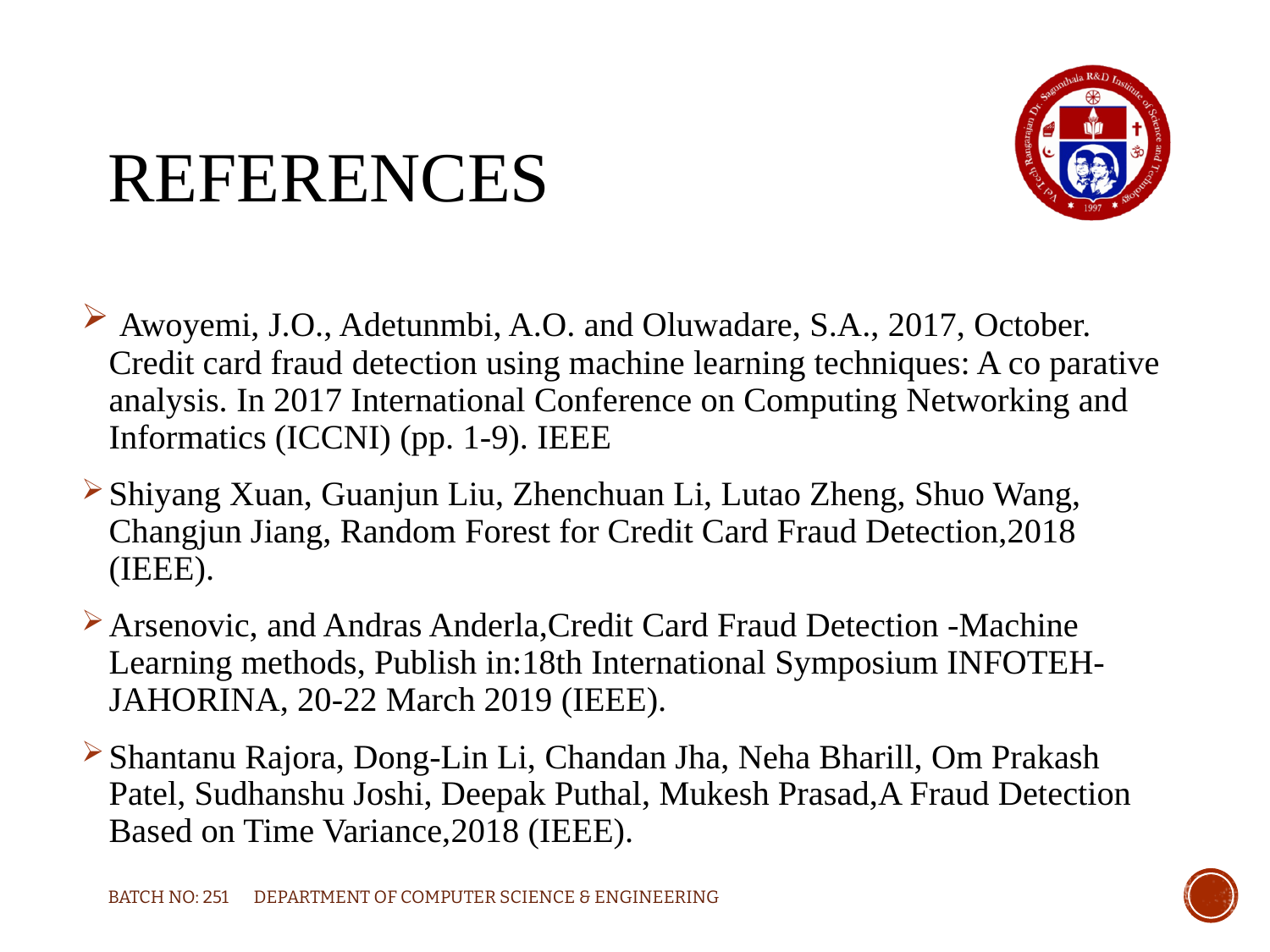

# REFERENCES
 Awoyemi, J.O., Adetunmbi, A.O. and Oluwadare, S.A., 2017, October. Credit card fraud detection using machine learning techniques: A co parative analysis. In 2017 International Conference on Computing Networking and Informatics (ICCNI) (pp. 1-9). IEEE
Shiyang Xuan, Guanjun Liu, Zhenchuan Li, Lutao Zheng, Shuo Wang, Changjun Jiang, Random Forest for Credit Card Fraud Detection,2018 (IEEE).
Arsenovic, and Andras Anderla,Credit Card Fraud Detection -Machine Learning methods, Publish in:18th International Symposium INFOTEH-JAHORINA, 20-22 March 2019 (IEEE).
Shantanu Rajora, Dong-Lin Li, Chandan Jha, Neha Bharill, Om Prakash Patel, Sudhanshu Joshi, Deepak Puthal, Mukesh Prasad,A Fraud Detection Based on Time Variance,2018 (IEEE).
BATCH NO: 251       DEPARTMENT OF COMPUTER SCIENCE & ENGINEERING

23